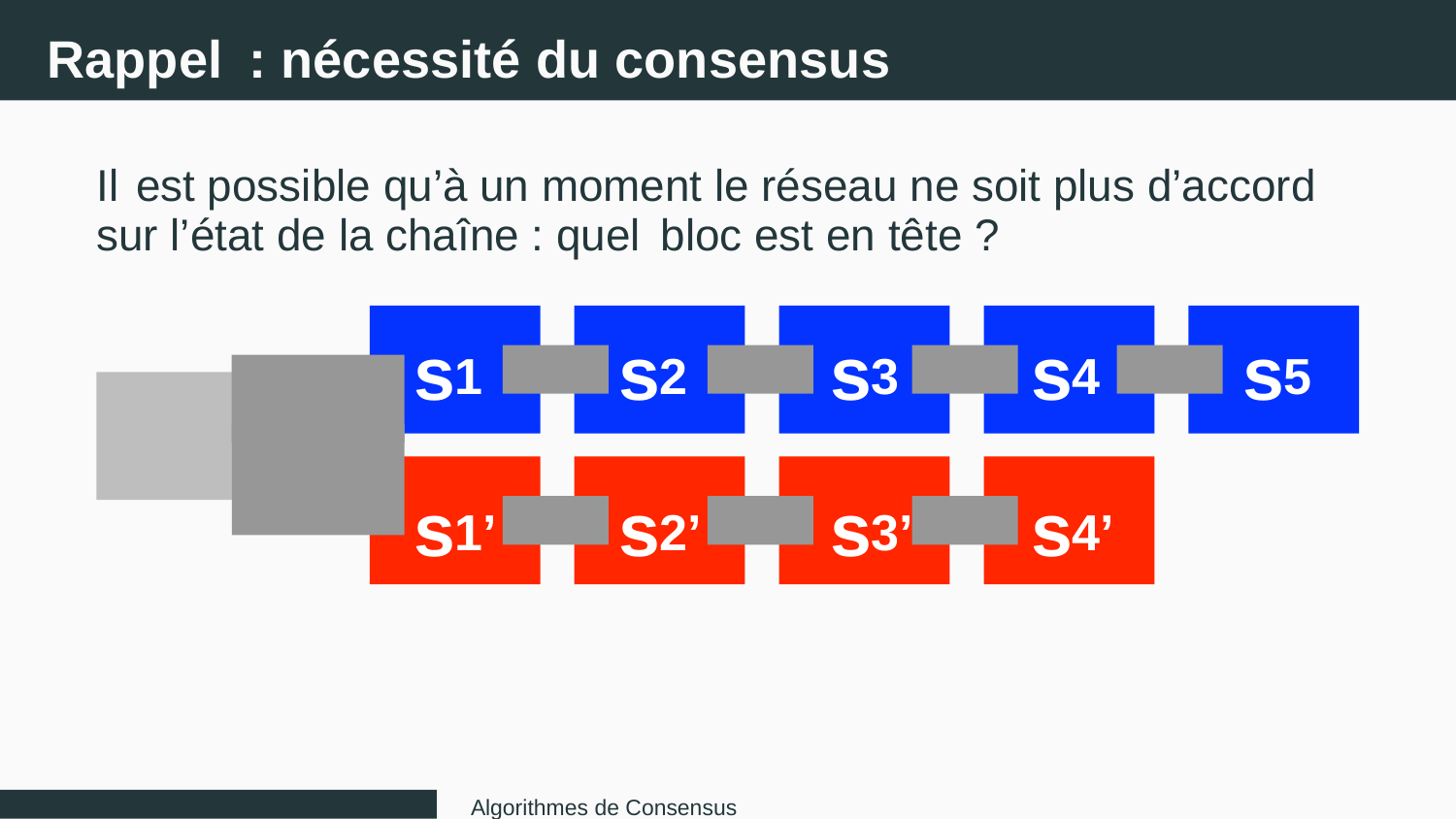

Rappel
: nécessité du consensus
Il
est possible qu’à un moment le réseau ne soit plus d’accord
sur l’état de la chaîne : quel
bloc est en tête ?

s
s
s
s
s
1
2
3
4
5

s
s
s
s

1’
2’
3’
4’

Algorithmes de Consensus